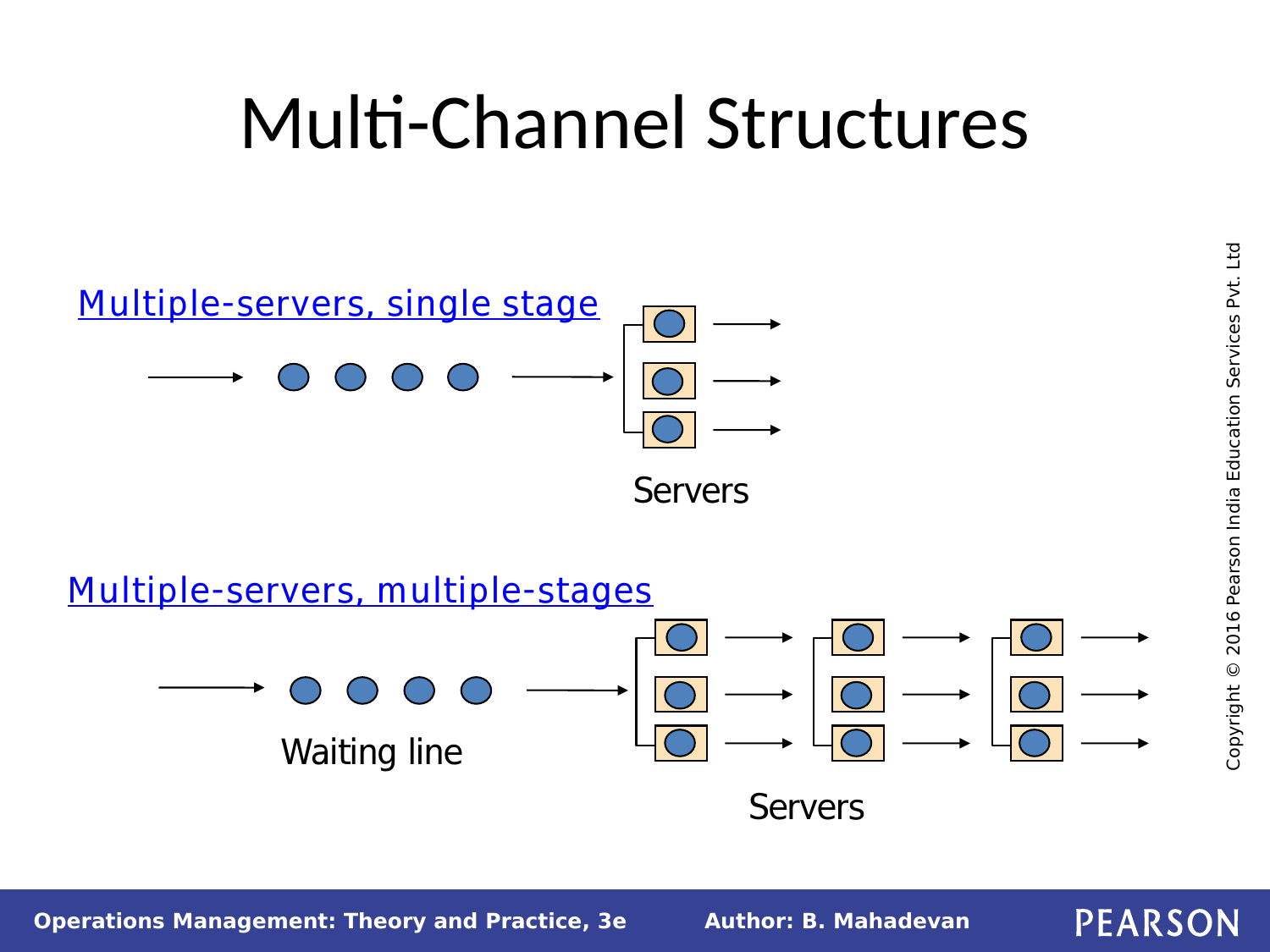

# Multi-Channel Structures
Multiple-servers, single stage

Servers
Multiple-servers, multiple-stages

Waiting line

Servers